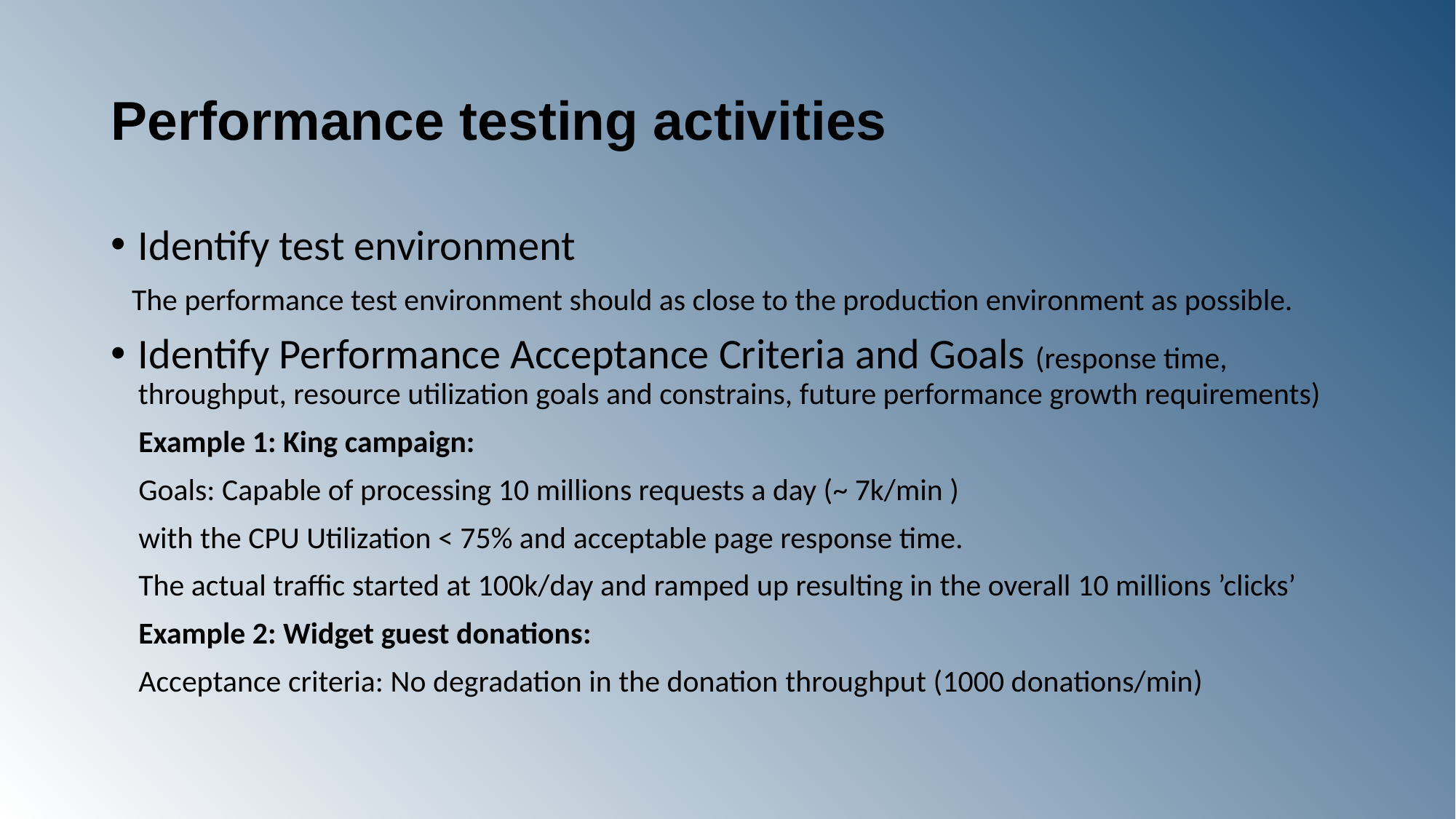

# Performance testing activities
Identify test environment
   The performance test environment should as close to the production environment as possible.
Identify Performance Acceptance Criteria and Goals (response time, throughput, resource utilization goals and constrains, future performance growth requirements)
    Example 1: King campaign:
    Goals: Capable of processing 10 millions requests a day (~ 7k/min )
    with the CPU Utilization < 75% and acceptable page response time.
    The actual traffic started at 100k/day and ramped up resulting in the overall 10 millions ’clicks’
    Example 2: Widget guest donations:
    Acceptance criteria: No degradation in the donation throughput (1000 donations/min)